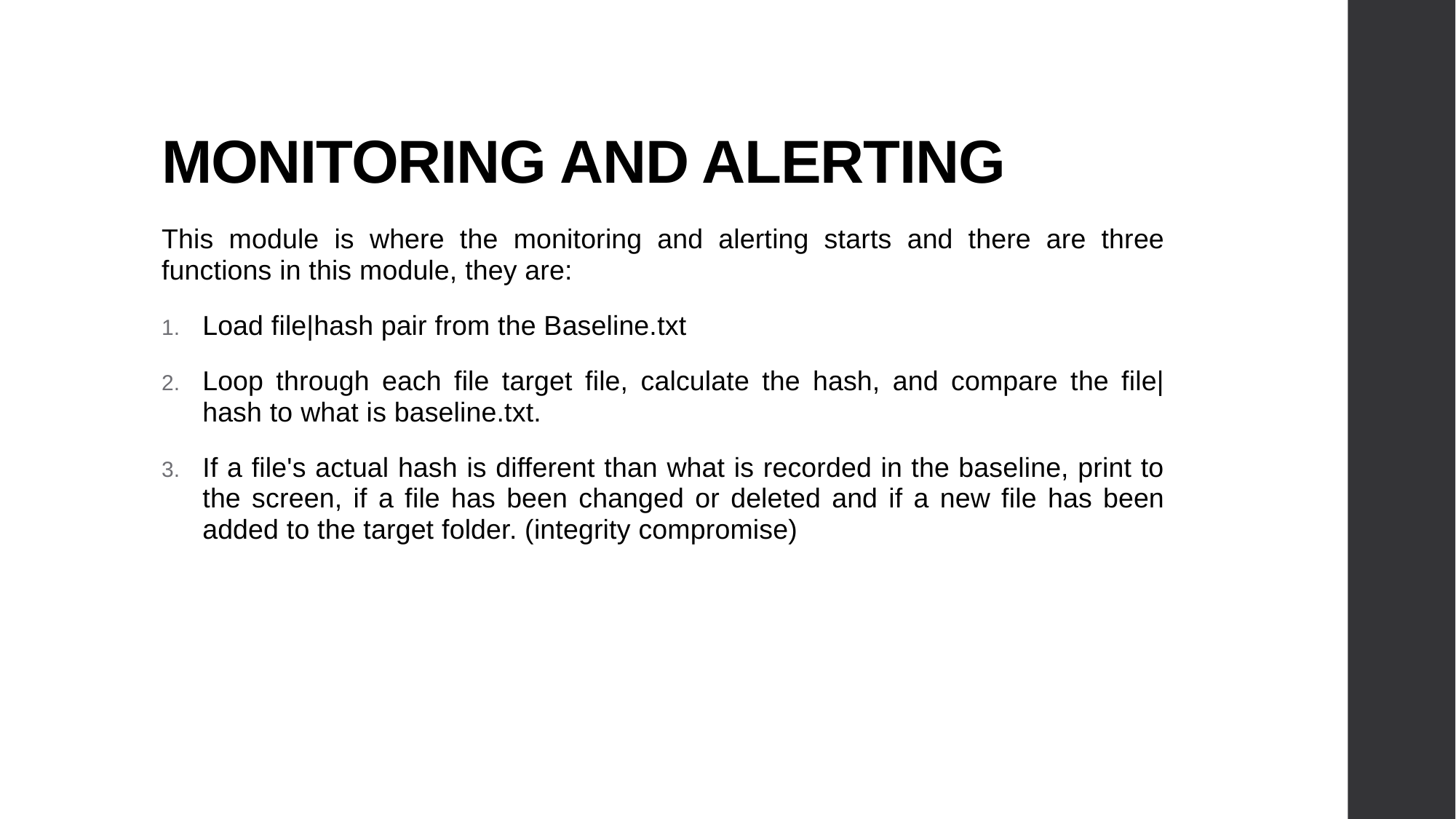

# MONITORING AND ALERTING
This module is where the monitoring and alerting starts and there are three functions in this module, they are:
Load file|hash pair from the Baseline.txt
Loop through each file target file, calculate the hash, and compare the file|hash to what is baseline.txt.
If a file's actual hash is different than what is recorded in the baseline, print to the screen, if a file has been changed or deleted and if a new file has been added to the target folder. (integrity compromise)